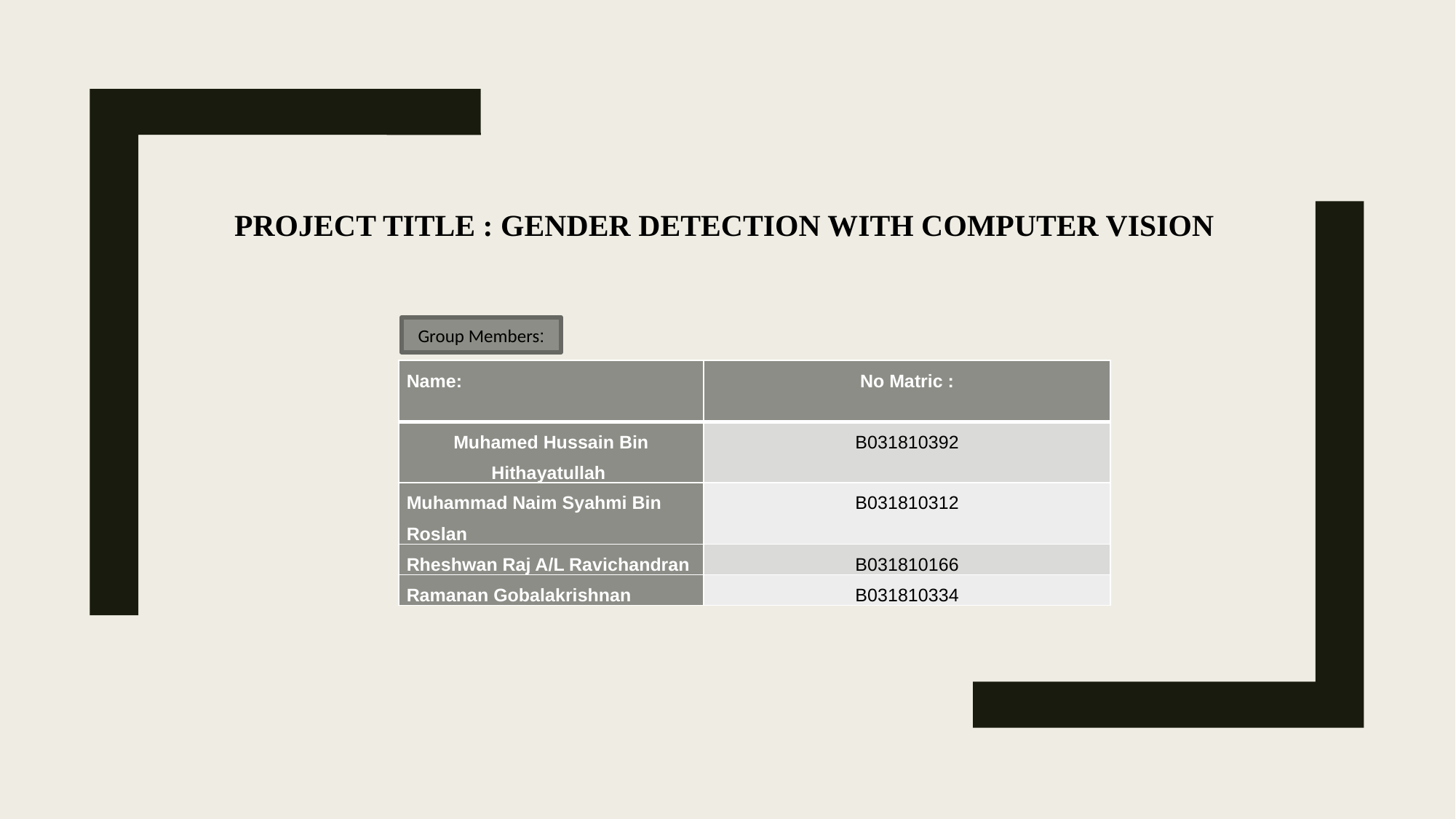

# PROJECT TITLE : GENDER DETECTION WITH COMPUTER VISION

Group Members:
| Name: | No Matric : |
| --- | --- |
| Muhamed Hussain Bin Hithayatullah | B031810392 |
| Muhammad Naim Syahmi Bin Roslan | B031810312 |
| Rheshwan Raj A/L Ravichandran | B031810166 |
| Ramanan Gobalakrishnan | B031810334 |